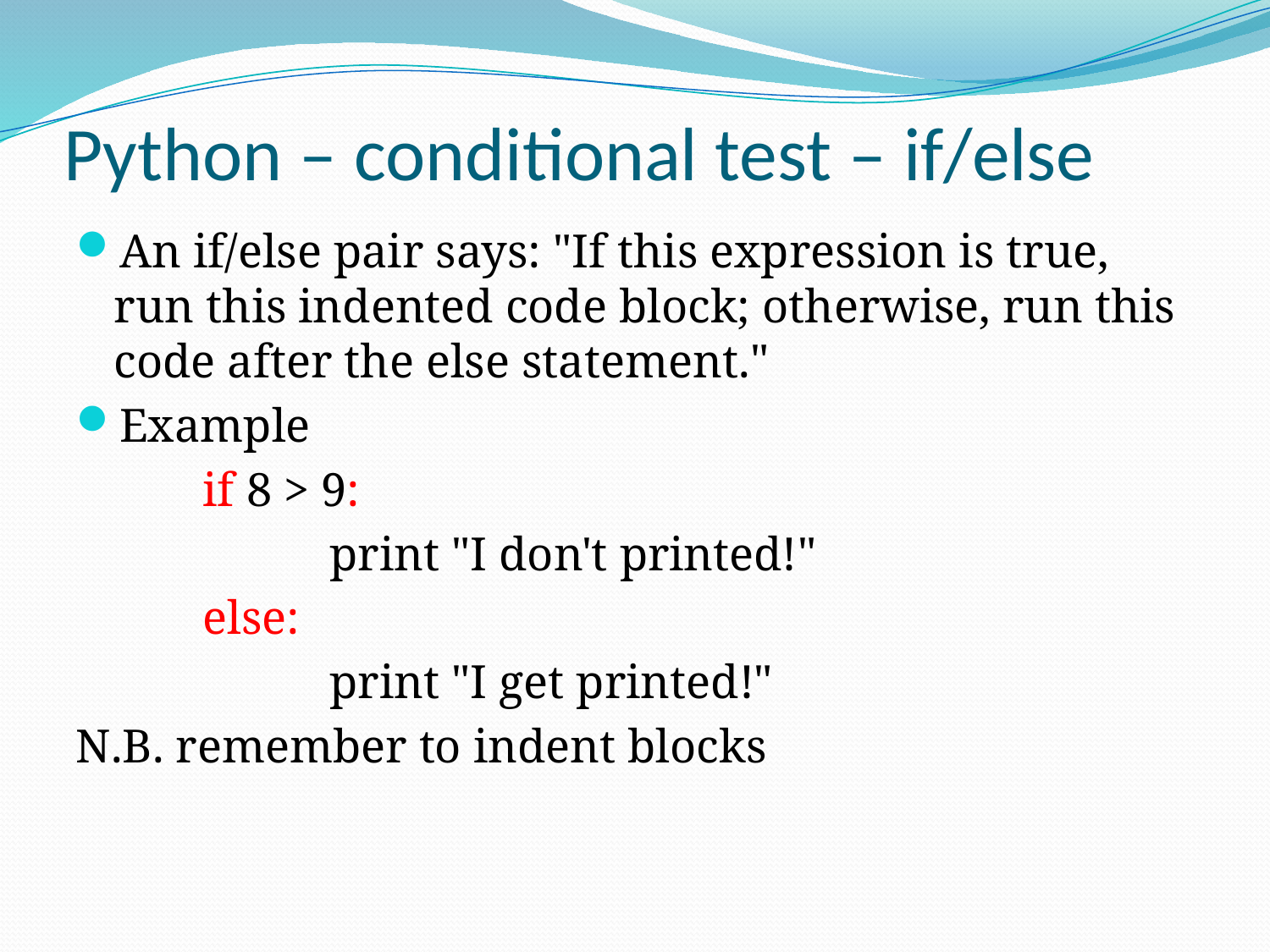

# Python – conditional test – if/else
An if/else pair says: "If this expression is true, run this indented code block; otherwise, run this code after the else statement."
Example
	if 8 > 9:
		print "I don't printed!"
	else:
		print "I get printed!"
N.B. remember to indent blocks